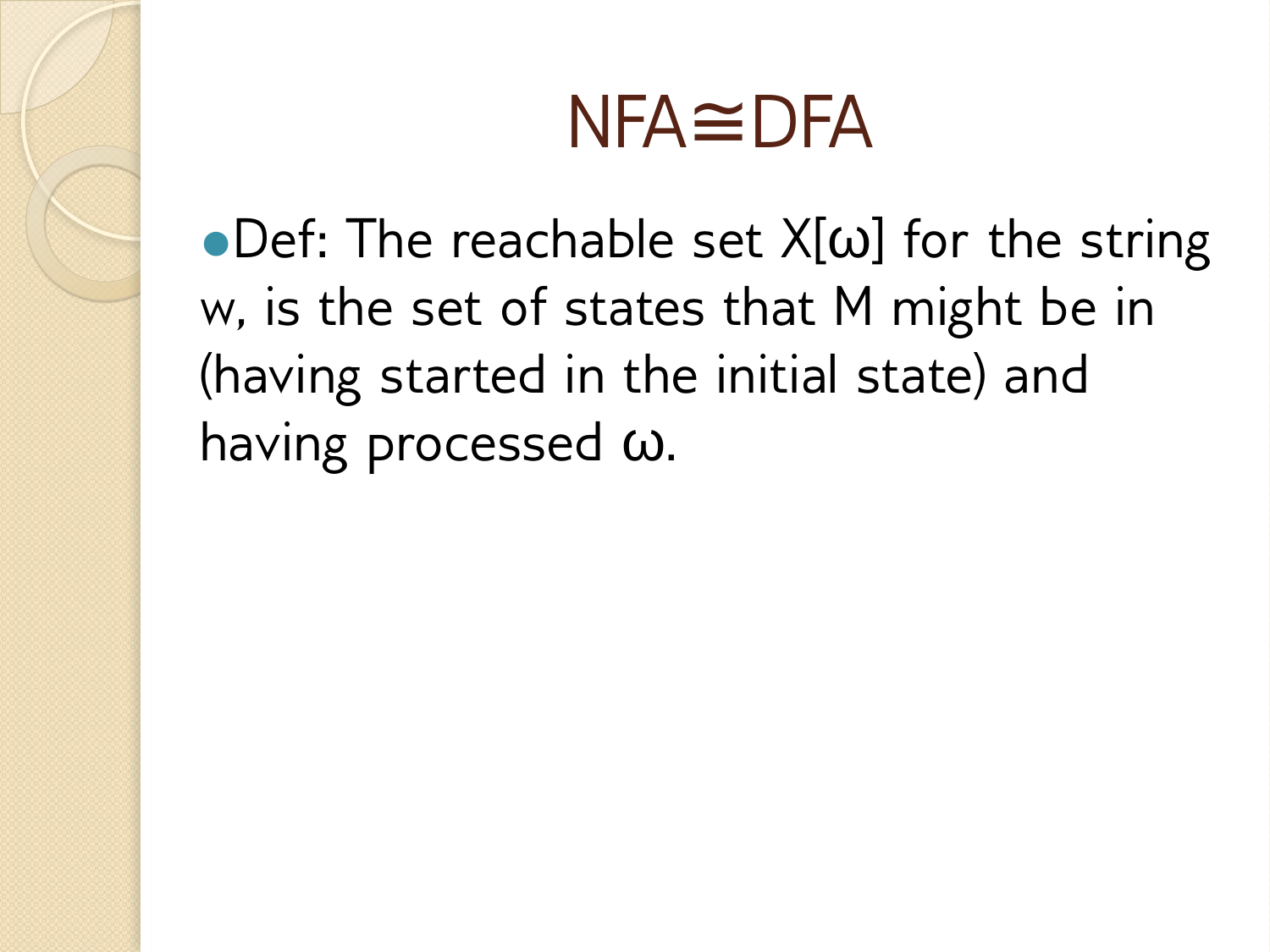

# NFA≅DFA
Def: The reachable set X[ω] for the string w, is the set of states that M might be in (having started in the initial state) and having processed ω.